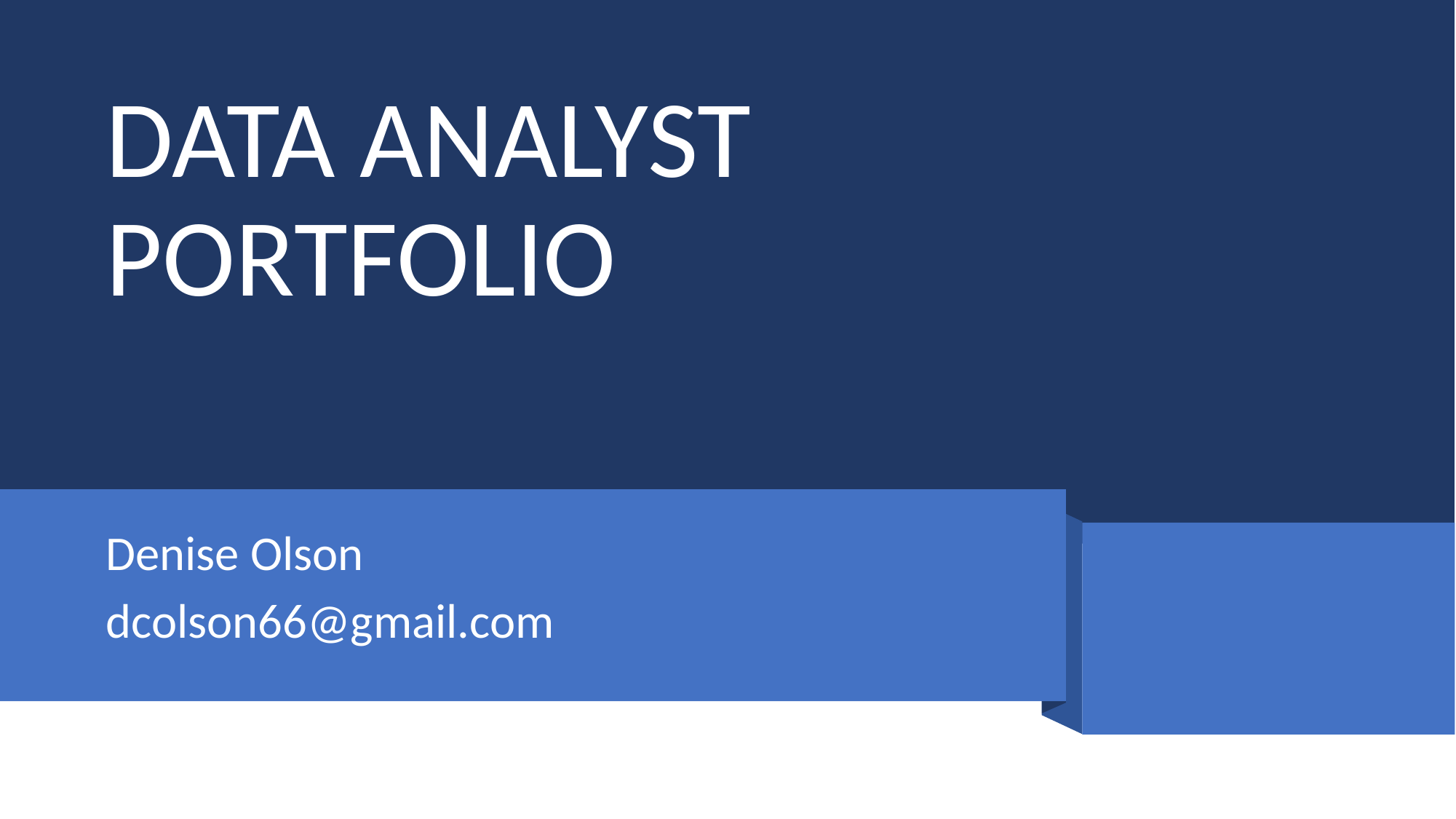

# DATA ANALYST PORTFOLIO

Denise Olson
dcolson66@gmail.com